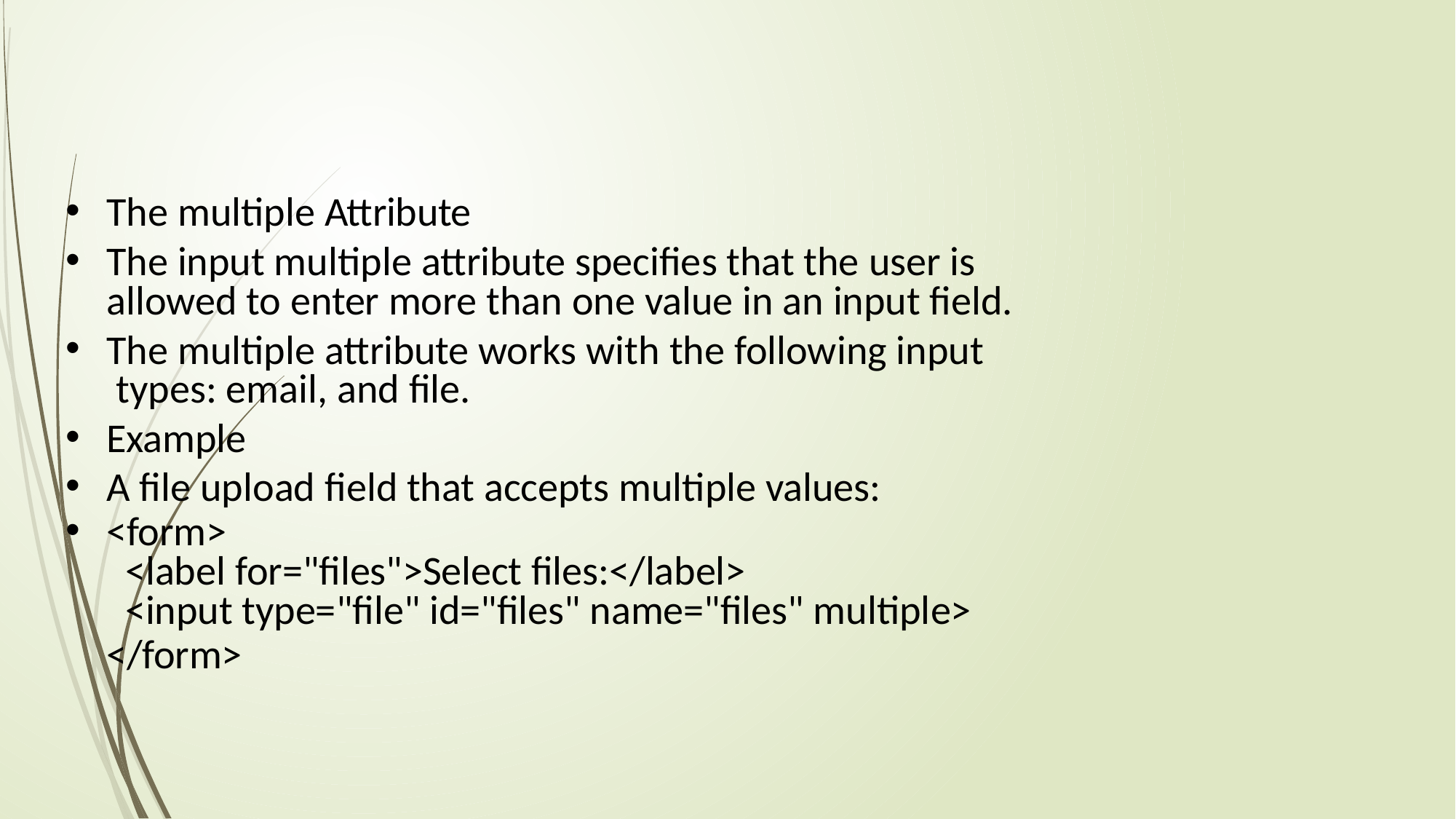

The multiple Attribute
The input multiple attribute specifies that the user is  allowed to enter more than one value in an input field.
The multiple attribute works with the following input  types: email, and file.
Example
A file upload field that accepts multiple values:
<form>
<label for="files">Select files:</label>
<input type="file" id="files" name="files" multiple>
</form>